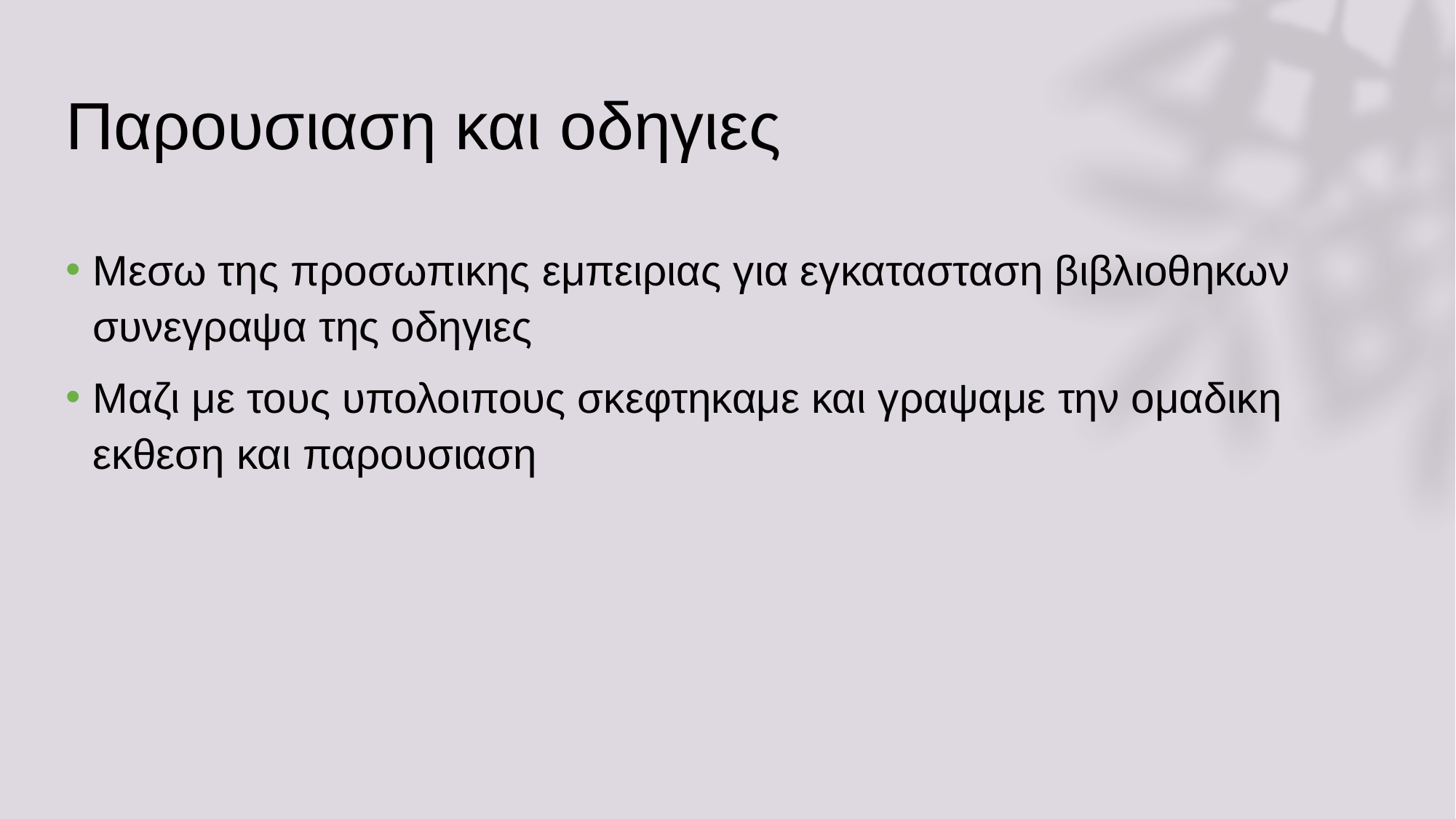

# Παρουσιαση και οδηγιες
Μεσω της προσωπικης εμπειριας για εγκατασταση βιβλιοθηκων συνεγραψα της οδηγιες
Μαζι με τους υπολοιπους σκεφτηκαμε και γραψαμε την ομαδικη εκθεση και παρουσιαση